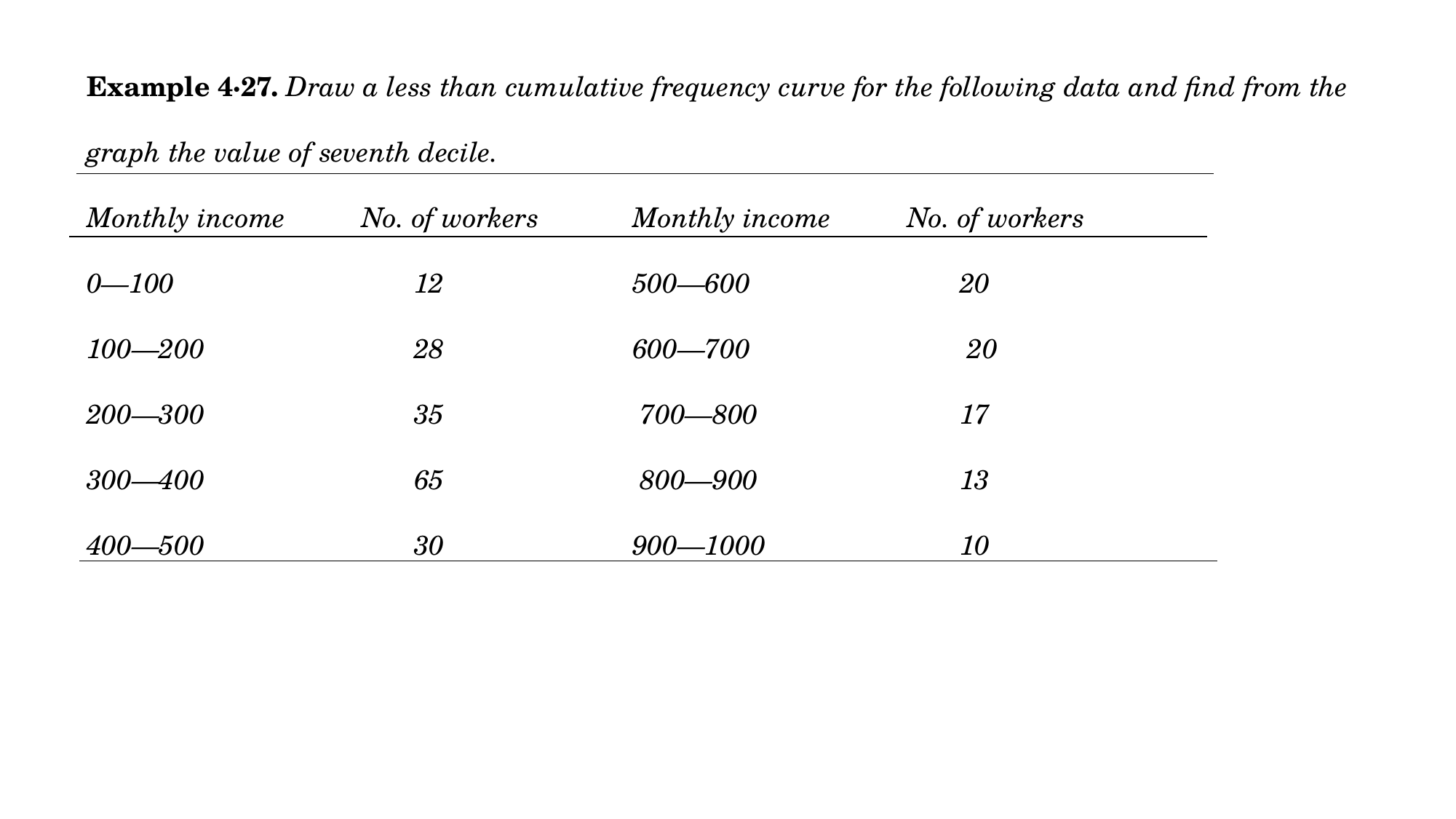

Example 4·27. Draw a less than cumulative frequency curve for the following data and find from the
graph the value of seventh decile.
Monthly income          No. of workers    	Monthly income          No. of workers
0—100 			12 		500—600 		20
100—200 		28 		600—700		 20
200—300 		35		 700—800 		17
300—400 		65		 800—900 		13
400—500 		30 		900—1000 		10